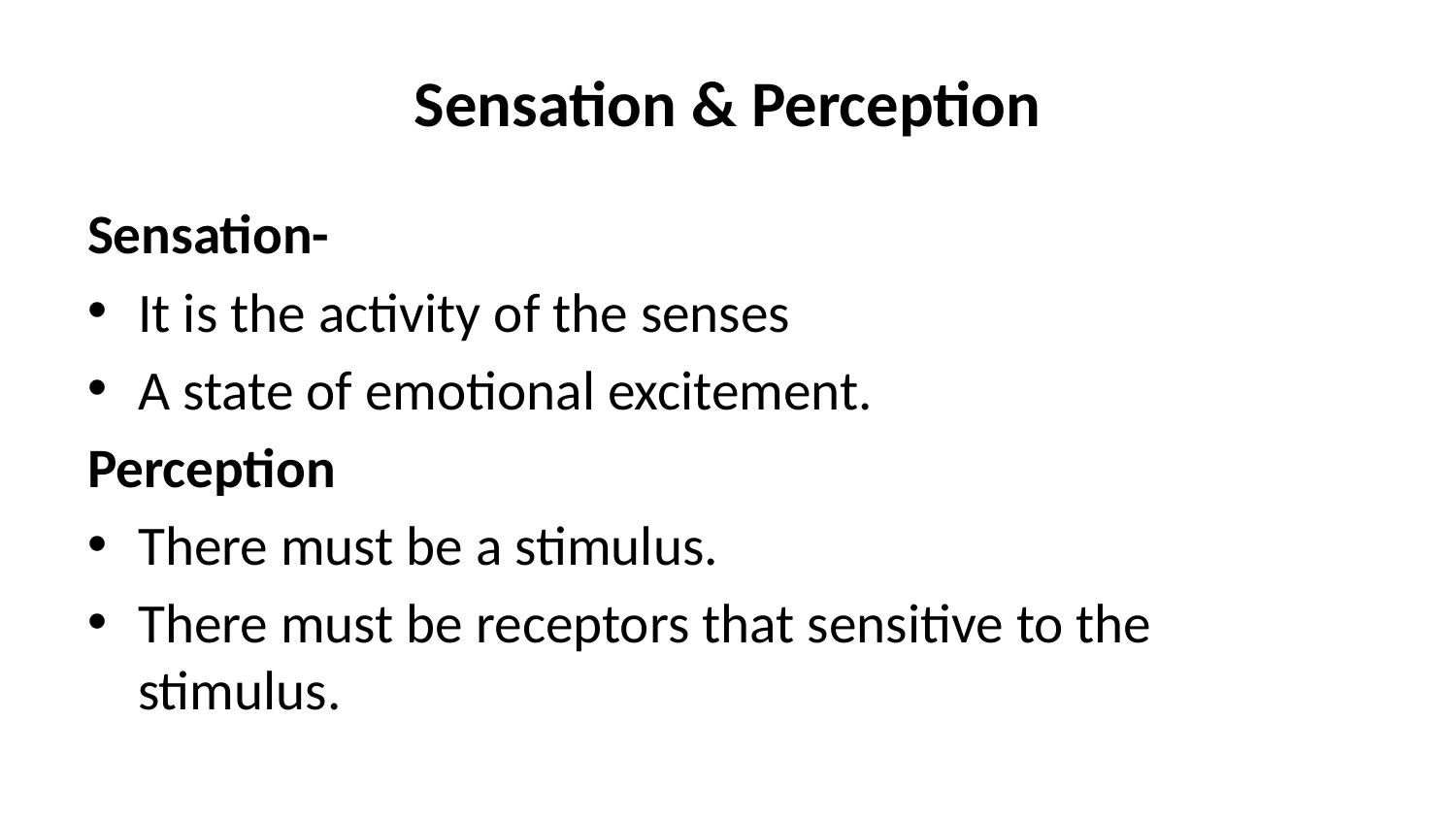

# Sensation & Perception
Sensation-
It is the activity of the senses
A state of emotional excitement.
Perception
There must be a stimulus.
There must be receptors that sensitive to the stimulus.